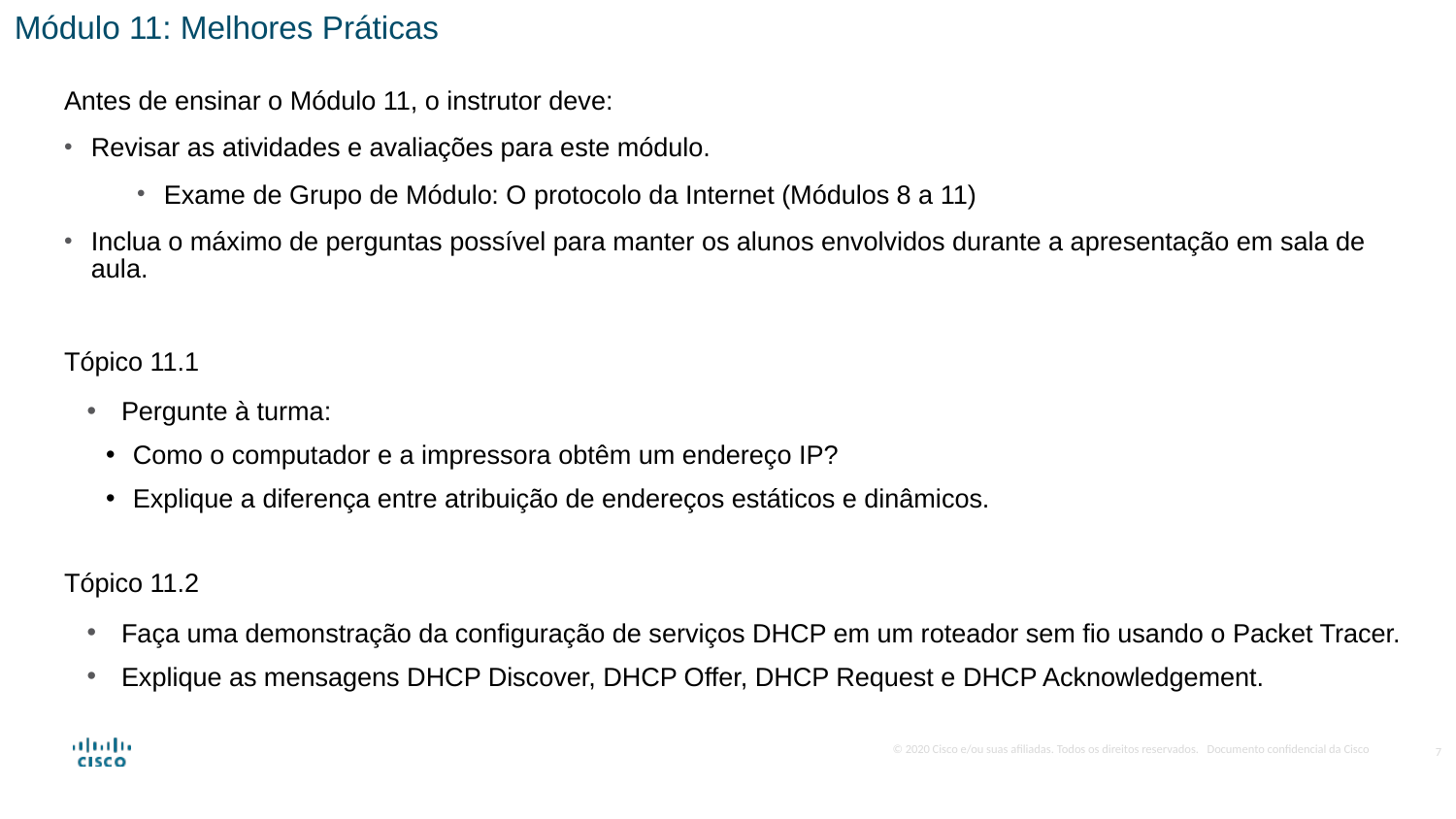

Módulo 11: Melhores Práticas
Antes de ensinar o Módulo 11, o instrutor deve:
Revisar as atividades e avaliações para este módulo.
Exame de Grupo de Módulo: O protocolo da Internet (Módulos 8 a 11)
Inclua o máximo de perguntas possível para manter os alunos envolvidos durante a apresentação em sala de aula.

Tópico 11.1
Pergunte à turma:
Como o computador e a impressora obtêm um endereço IP?
Explique a diferença entre atribuição de endereços estáticos e dinâmicos.

Tópico 11.2
Faça uma demonstração da configuração de serviços DHCP em um roteador sem fio usando o Packet Tracer.
Explique as mensagens DHCP Discover, DHCP Offer, DHCP Request e DHCP Acknowledgement.
7